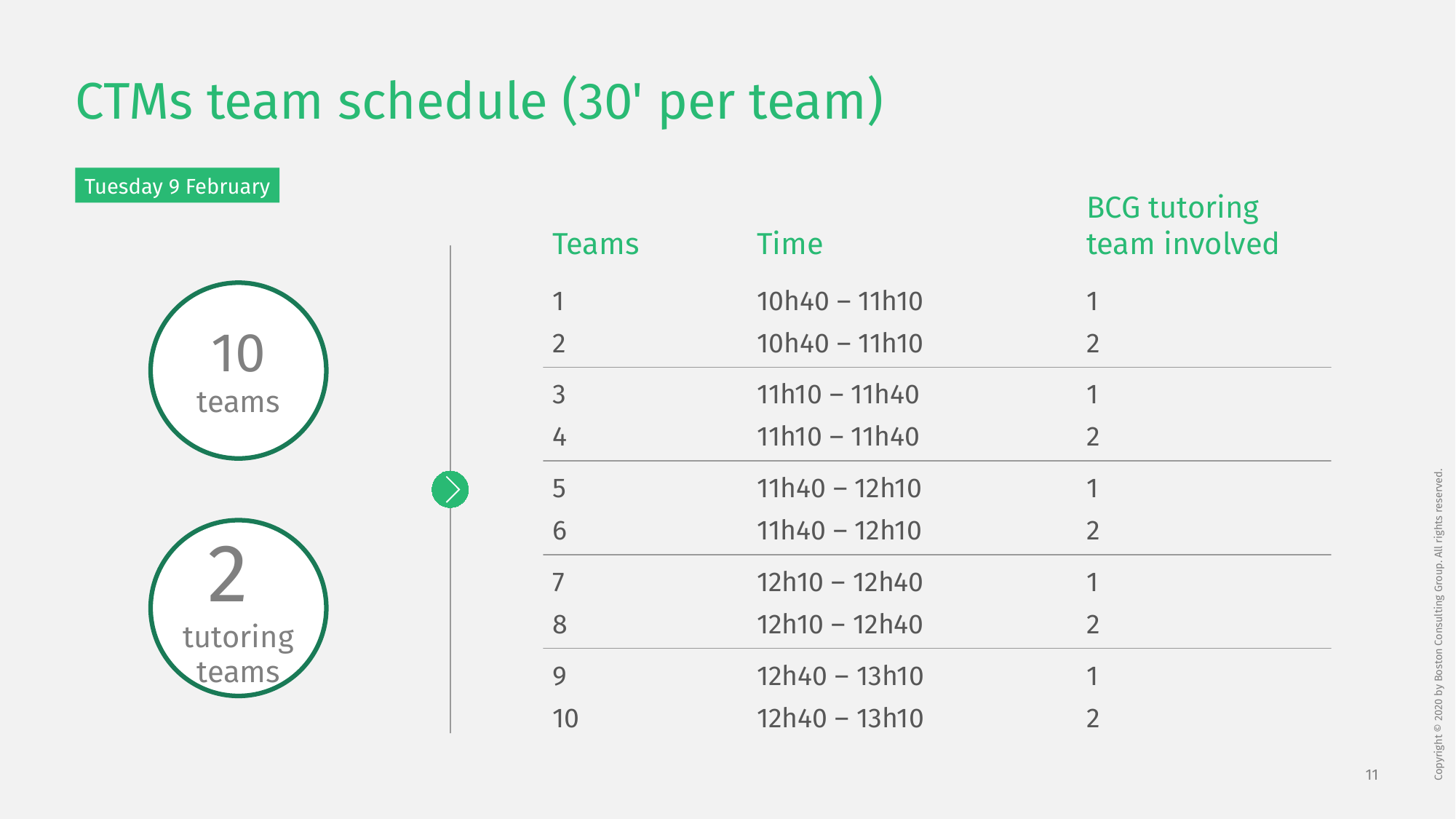

# CTMs team schedule (30' per team)
Tuesday 9 February
BCG tutoring team involved
Teams
Time

10 teams
2
tutoring teams
1
10h40 – 11h10
1
2
10h40 – 11h10
2
3
11h10 – 11h40
1
4
11h10 – 11h40
2
5
11h40 – 12h10
1
6
11h40 – 12h10
2
7
12h10 – 12h40
1
8
12h10 – 12h40
2
9
12h40 – 13h10
1
10
12h40 – 13h10
2